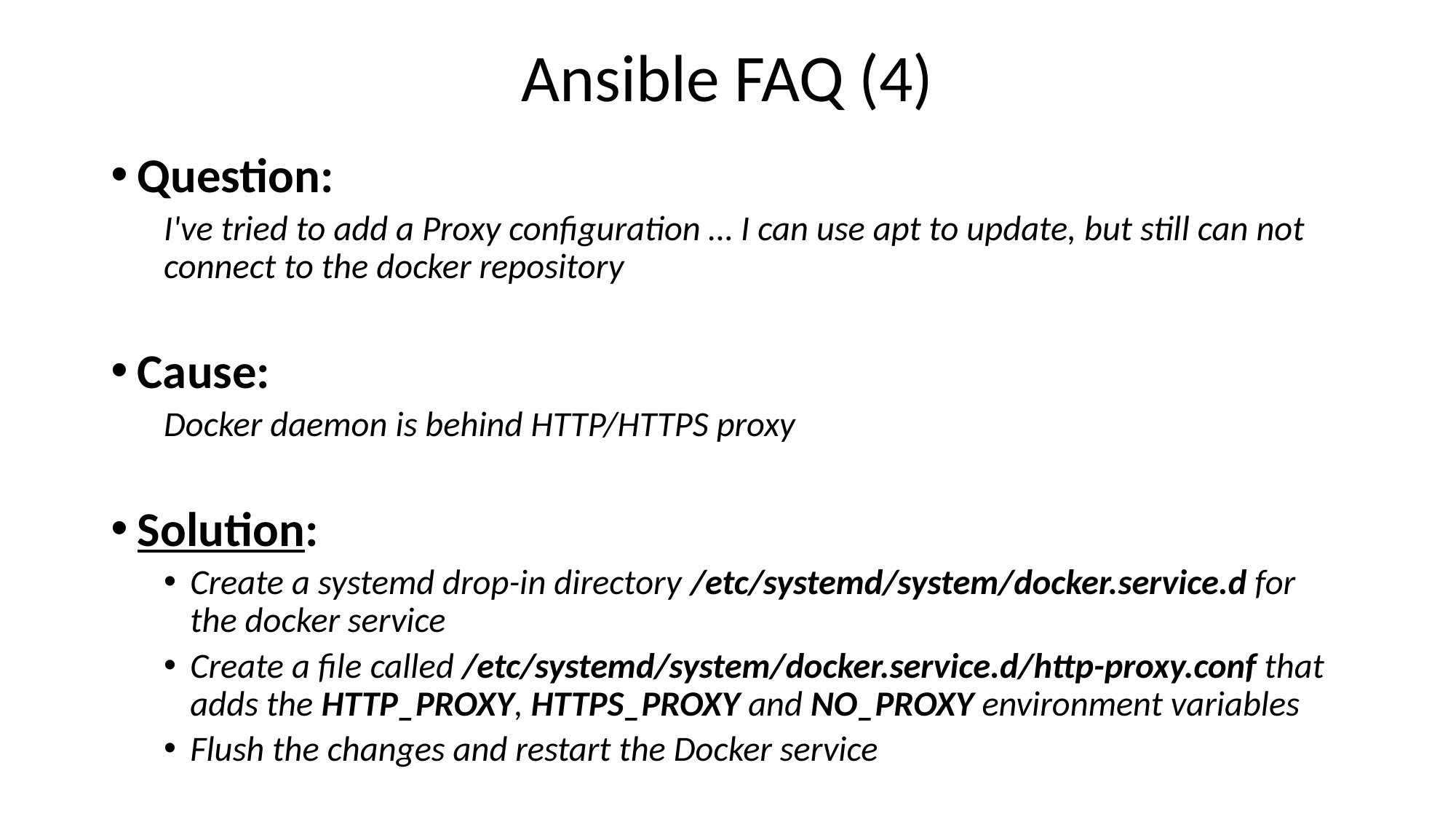

# Ansible FAQ (4)
Question:
I've tried to add a Proxy configuration … I can use apt to update, but still can not connect to the docker repository

Cause:
Docker daemon is behind HTTP/HTTPS proxy

Solution:
Create a systemd drop-in directory /etc/systemd/system/docker.service.d for the docker service
Create a file called /etc/systemd/system/docker.service.d/http-proxy.conf that adds the HTTP_PROXY, HTTPS_PROXY and NO_PROXY environment variables
Flush the changes and restart the Docker service